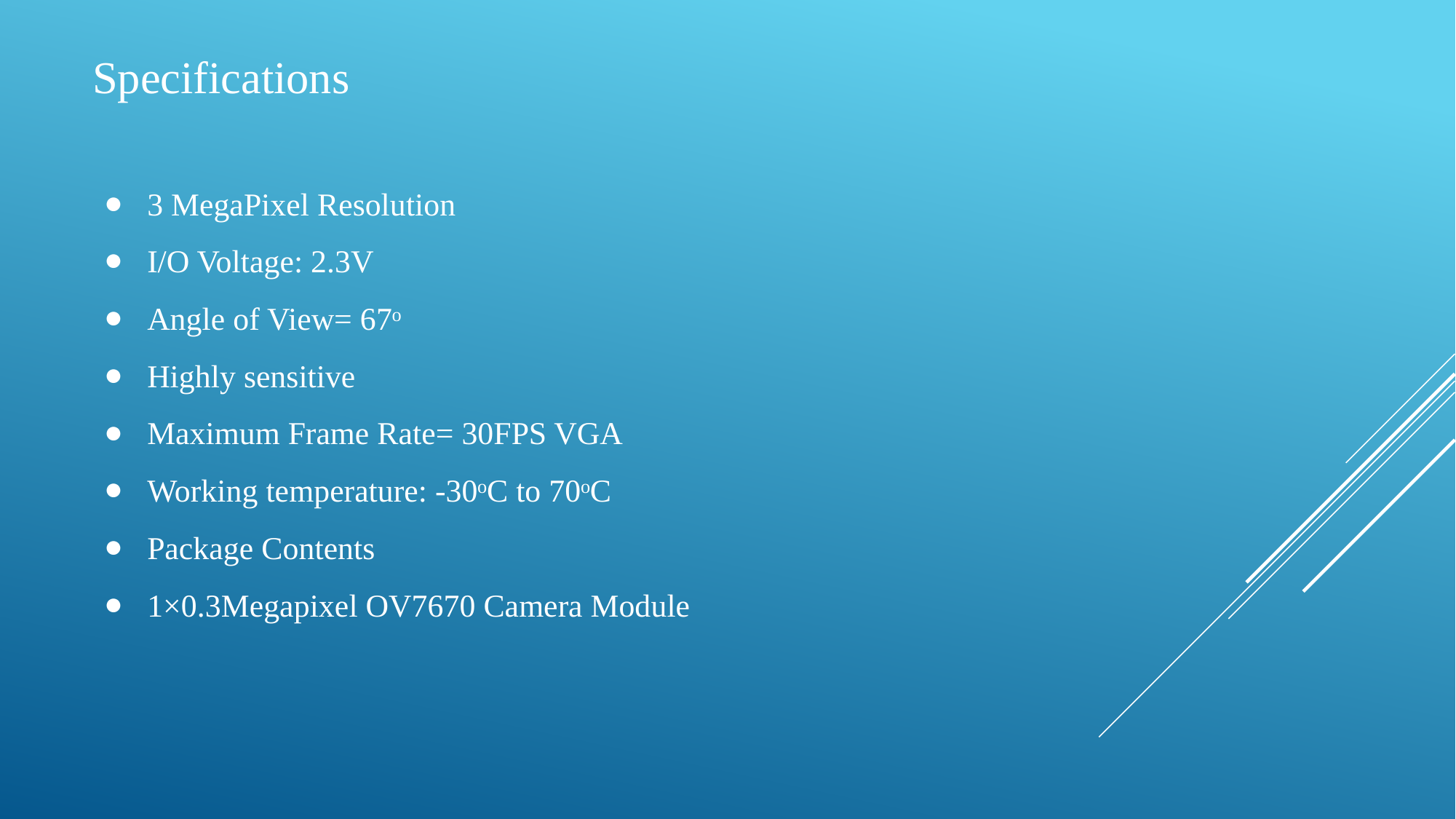

Specifications

3 MegaPixel Resolution
I/O Voltage: 2.3V
Angle of View= 67ᵒ
Highly sensitive
Maximum Frame Rate= 30FPS VGA
Working temperature: -30ᵒC to 70ᵒC
Package Contents
1×0.3Megapixel OV7670 Camera Module